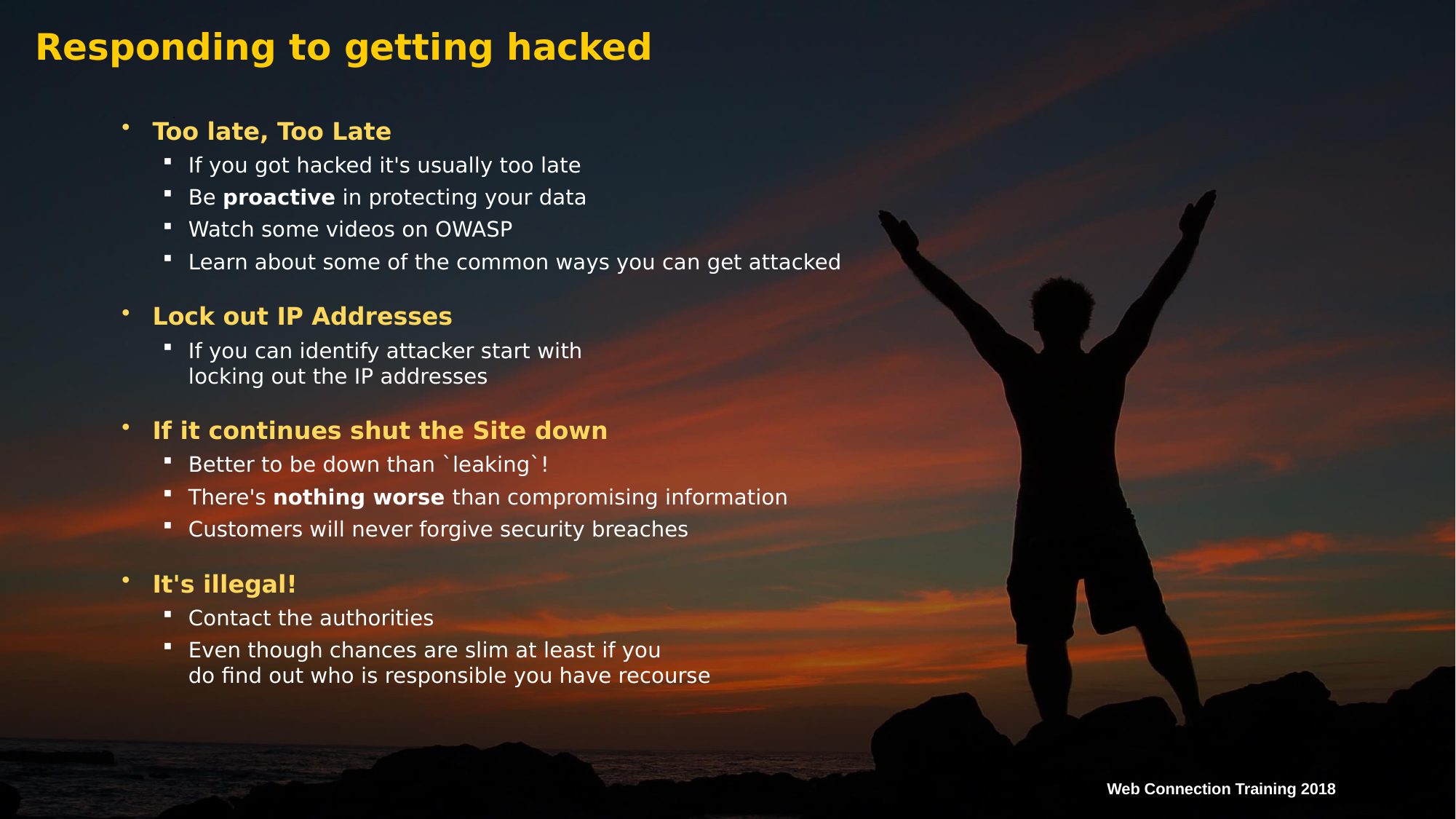

# Responding to getting hacked
Too late, Too Late
If you got hacked it's usually too late
Be proactive in protecting your data
Watch some videos on OWASP
Learn about some of the common ways you can get attacked
Lock out IP Addresses
If you can identify attacker start with
locking out the IP addresses
If it continues shut the Site down
Better to be down than `leaking`!
There's nothing worse than compromising information
Customers will never forgive security breaches
It's illegal!
Contact the authorities
Even though chances are slim at least if you
do find out who is responsible you have recourse